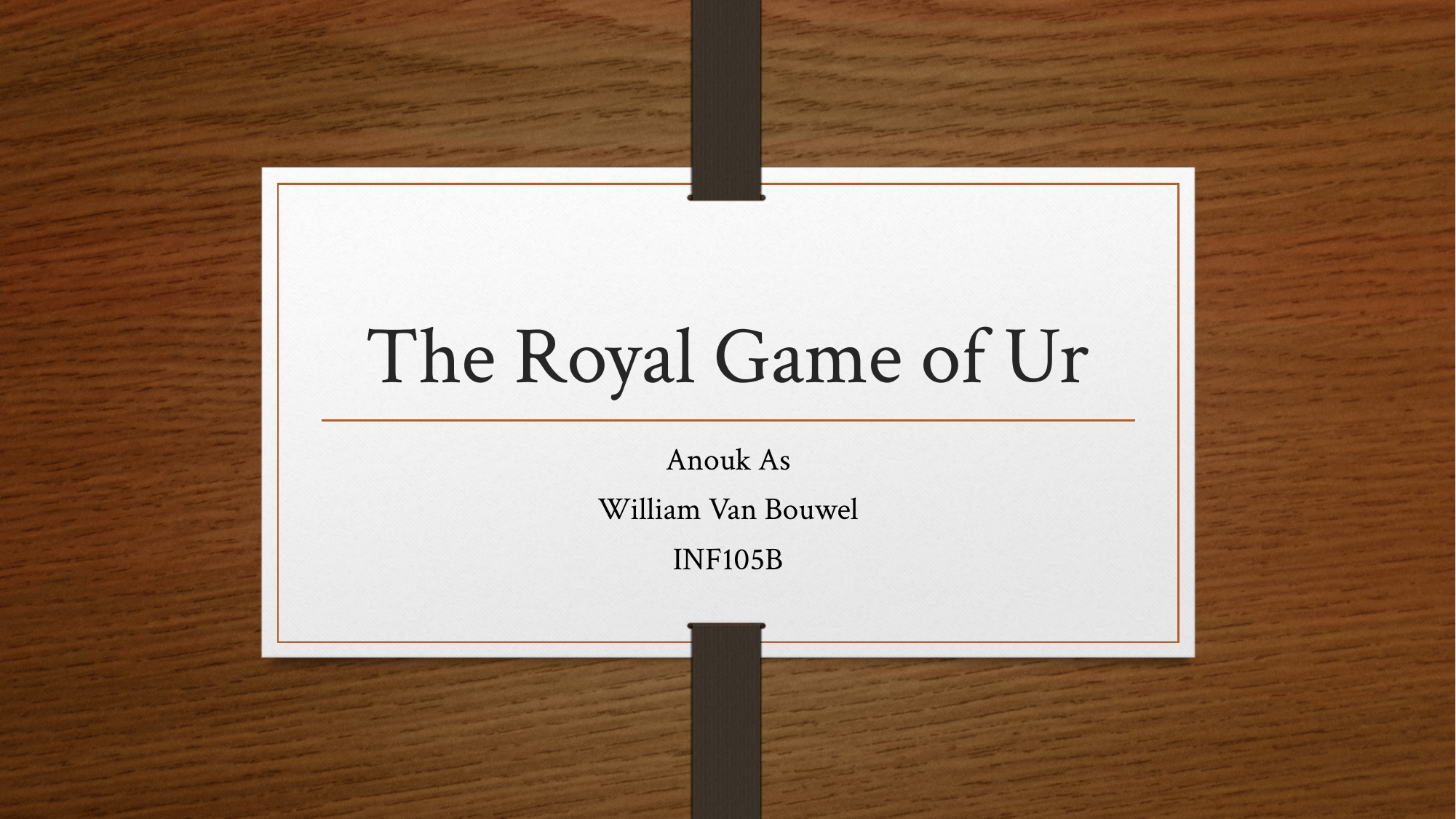

# The Royal Game of Ur
Anouk As
William Van Bouwel
INF105B